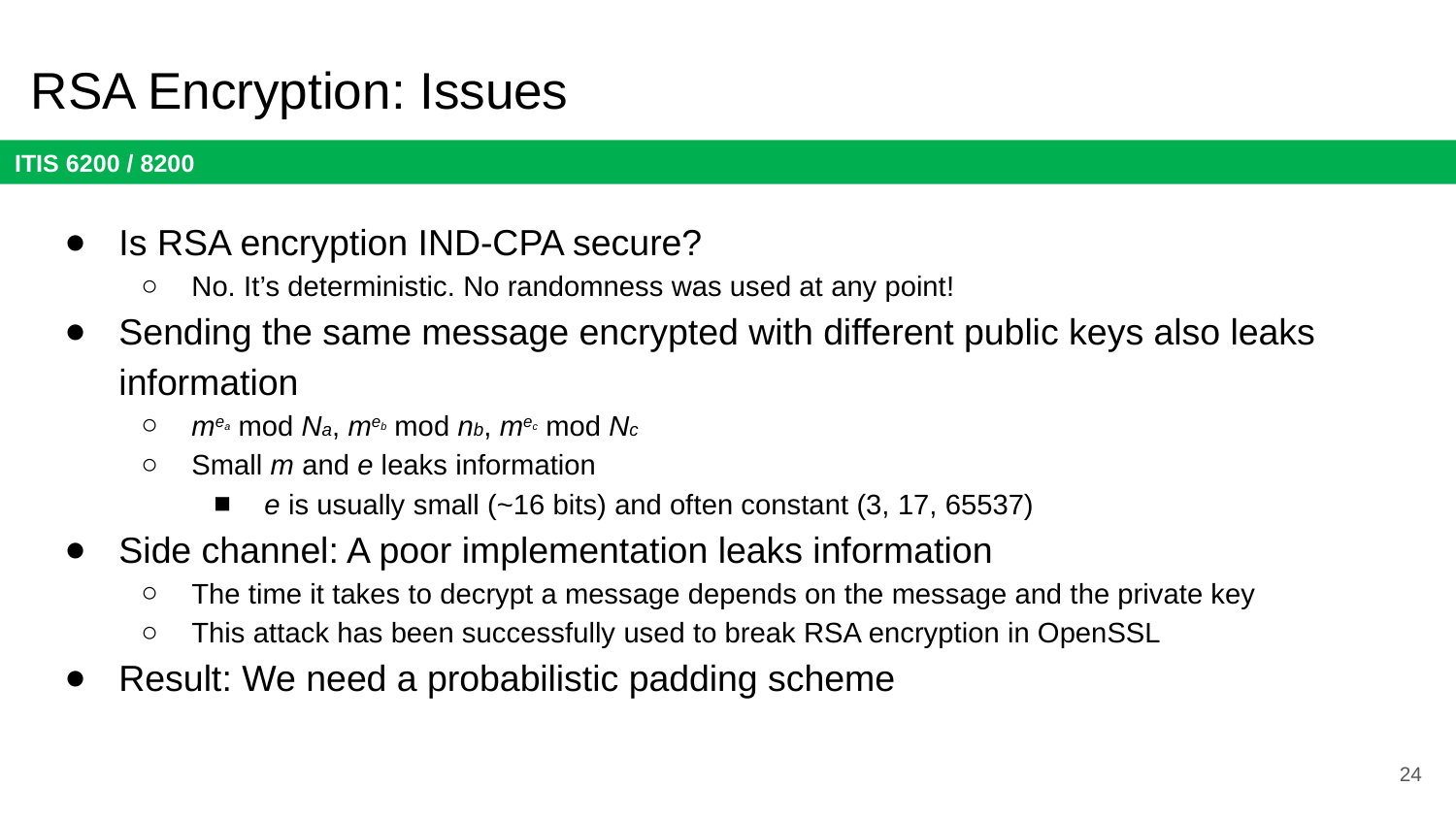

# RSA Encryption: Issues
Is RSA encryption IND-CPA secure?
No. It’s deterministic. No randomness was used at any point!
Sending the same message encrypted with different public keys also leaks information
mea mod Na, meb mod nb, mec mod Nc
Small m and e leaks information
e is usually small (~16 bits) and often constant (3, 17, 65537)
Side channel: A poor implementation leaks information
The time it takes to decrypt a message depends on the message and the private key
This attack has been successfully used to break RSA encryption in OpenSSL
Result: We need a probabilistic padding scheme
24